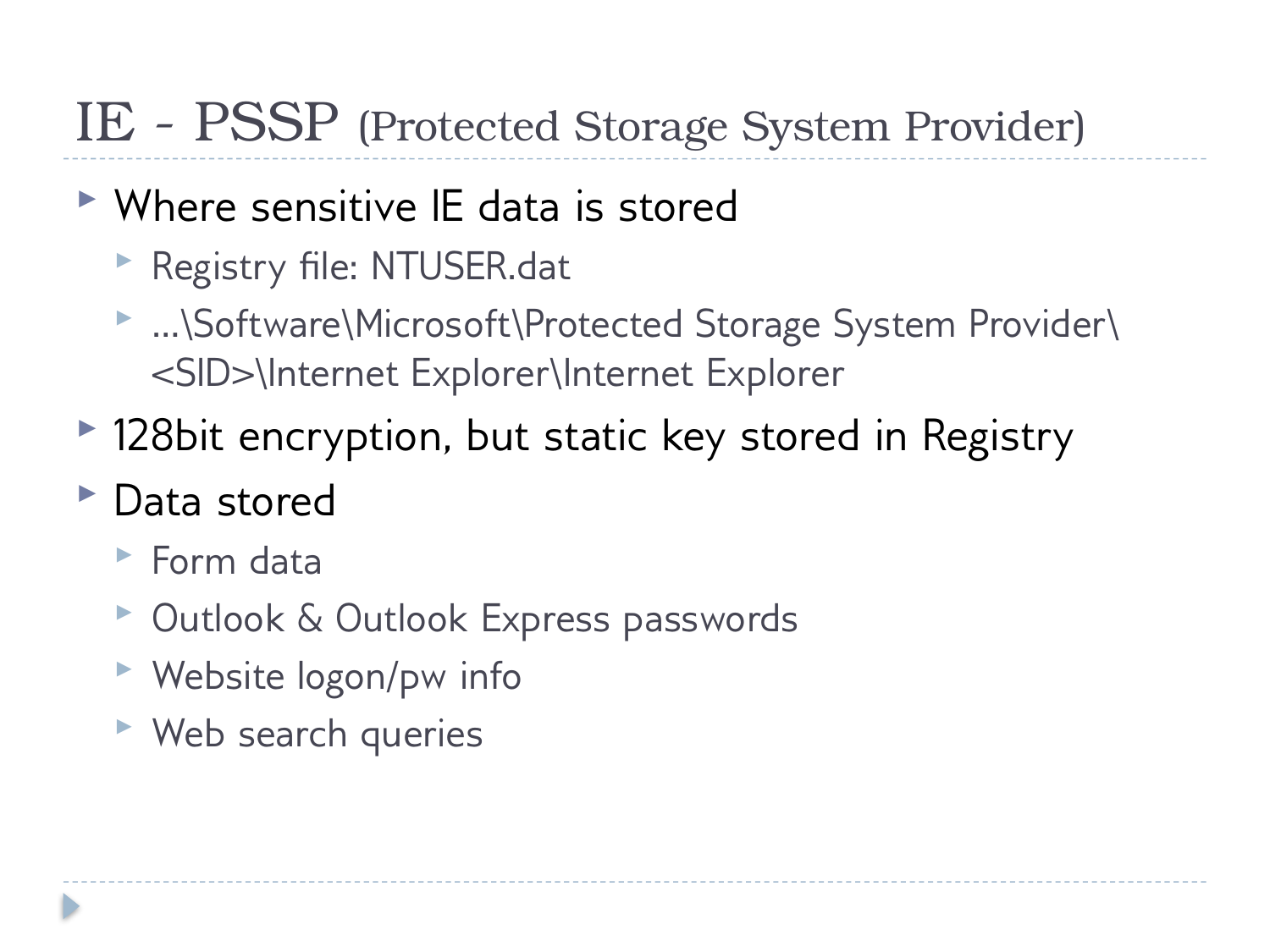

# IE - PSSP (Protected Storage System Provider)
Where sensitive IE data is stored
Registry file: NTUSER.dat
…\Software\Microsoft\Protected Storage System Provider\<SID>\Internet Explorer\Internet Explorer
128bit encryption, but static key stored in Registry
Data stored
Form data
Outlook & Outlook Express passwords
Website logon/pw info
Web search queries